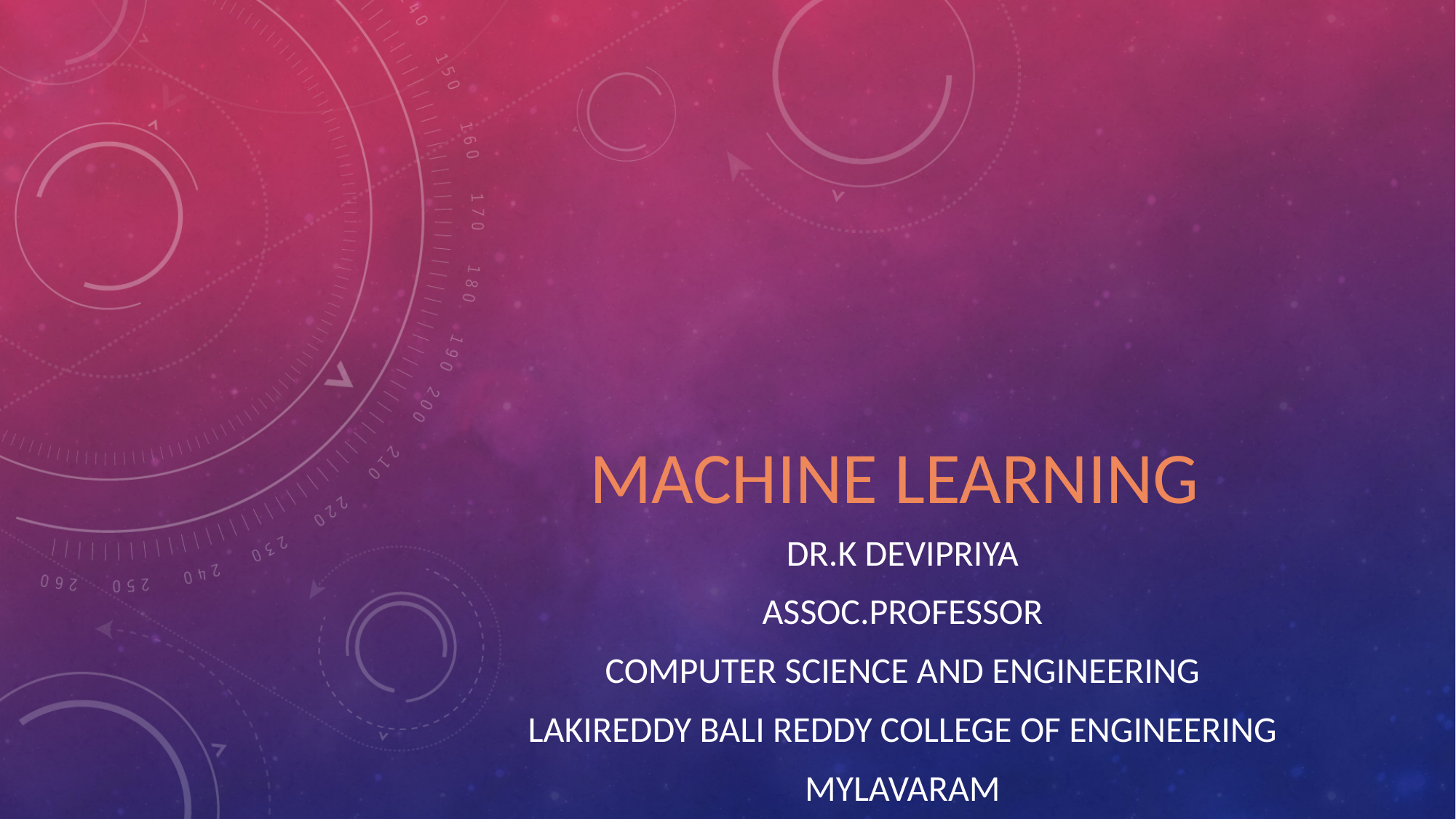

# Machine Learning
Dr.K DeviPriya
Assoc.Professor
Computer science and engineering
Lakireddy Bali Reddy College of Engineering
Mylavaram